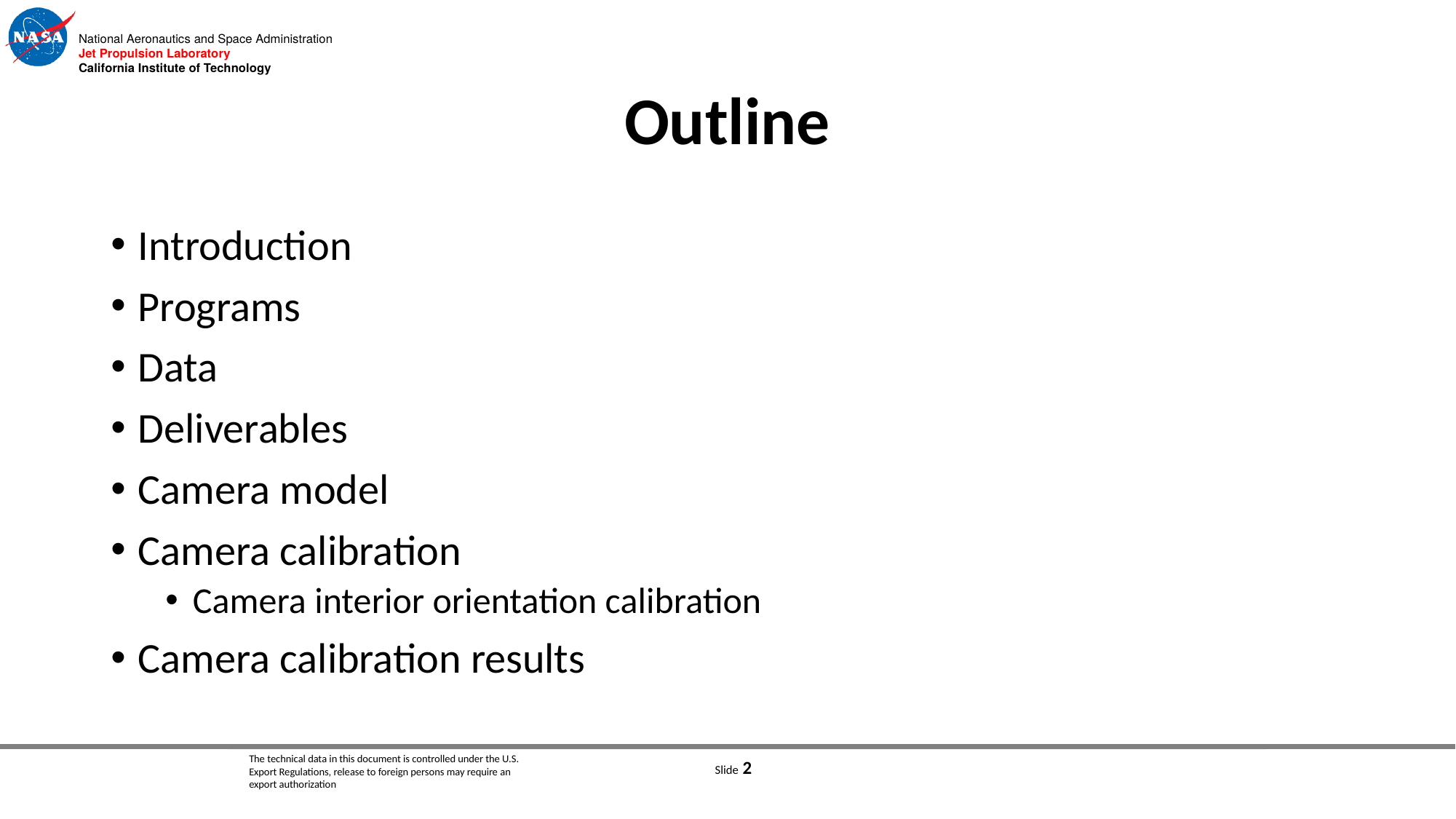

# Outline
Introduction
Programs
Data
Deliverables
Camera model
Camera calibration
Camera interior orientation calibration
Camera calibration results